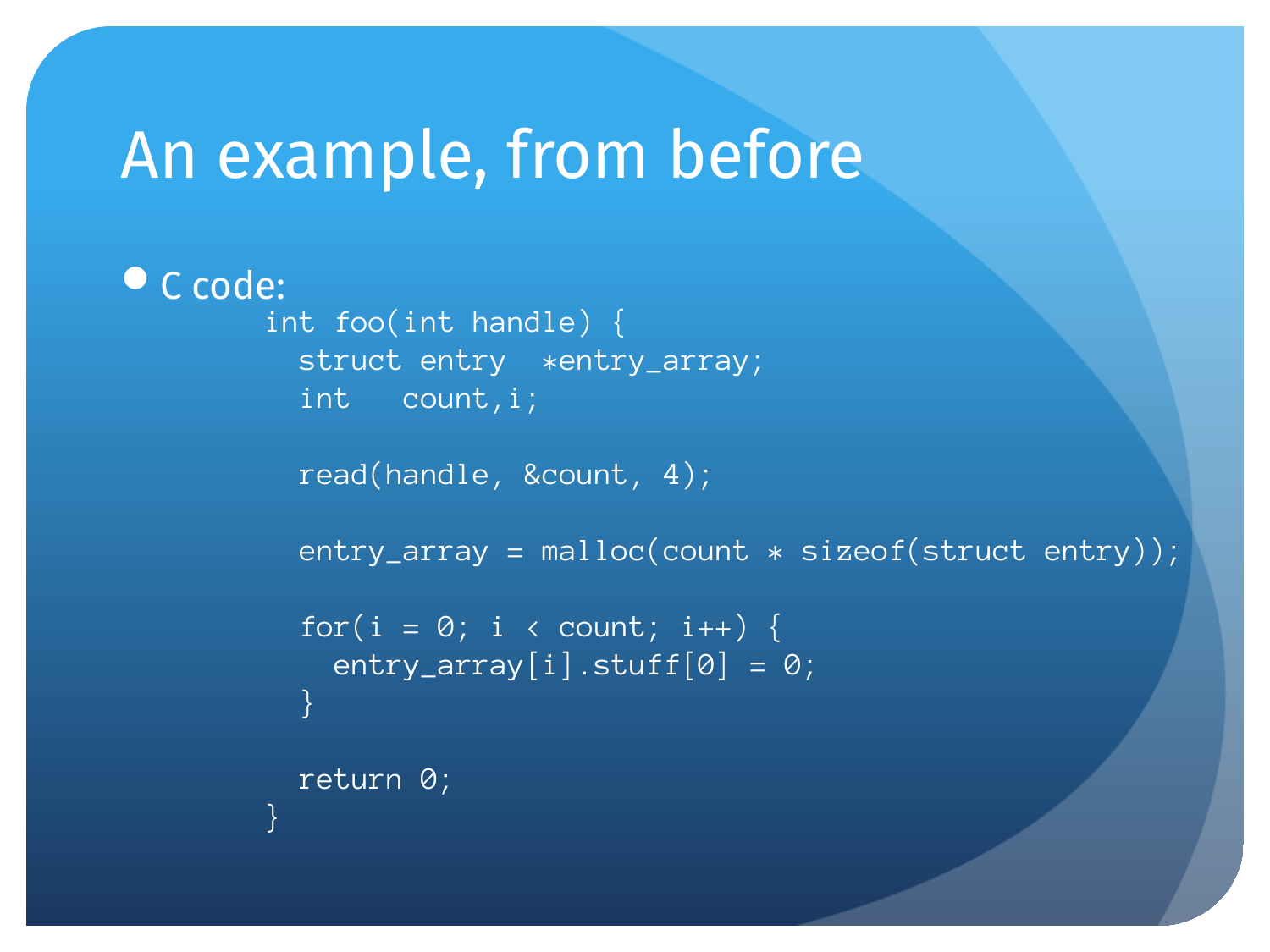

# An example, from before
C code:
int foo(int handle) {
  struct entry  *entry_array;
  int   count,i;

  read(handle, &count, 4);

  entry_array = malloc(count * sizeof(struct entry));

  for(i = 0; i < count; i++) {
    entry_array[i].stuff[0] = 0;
  }

  return 0;
}